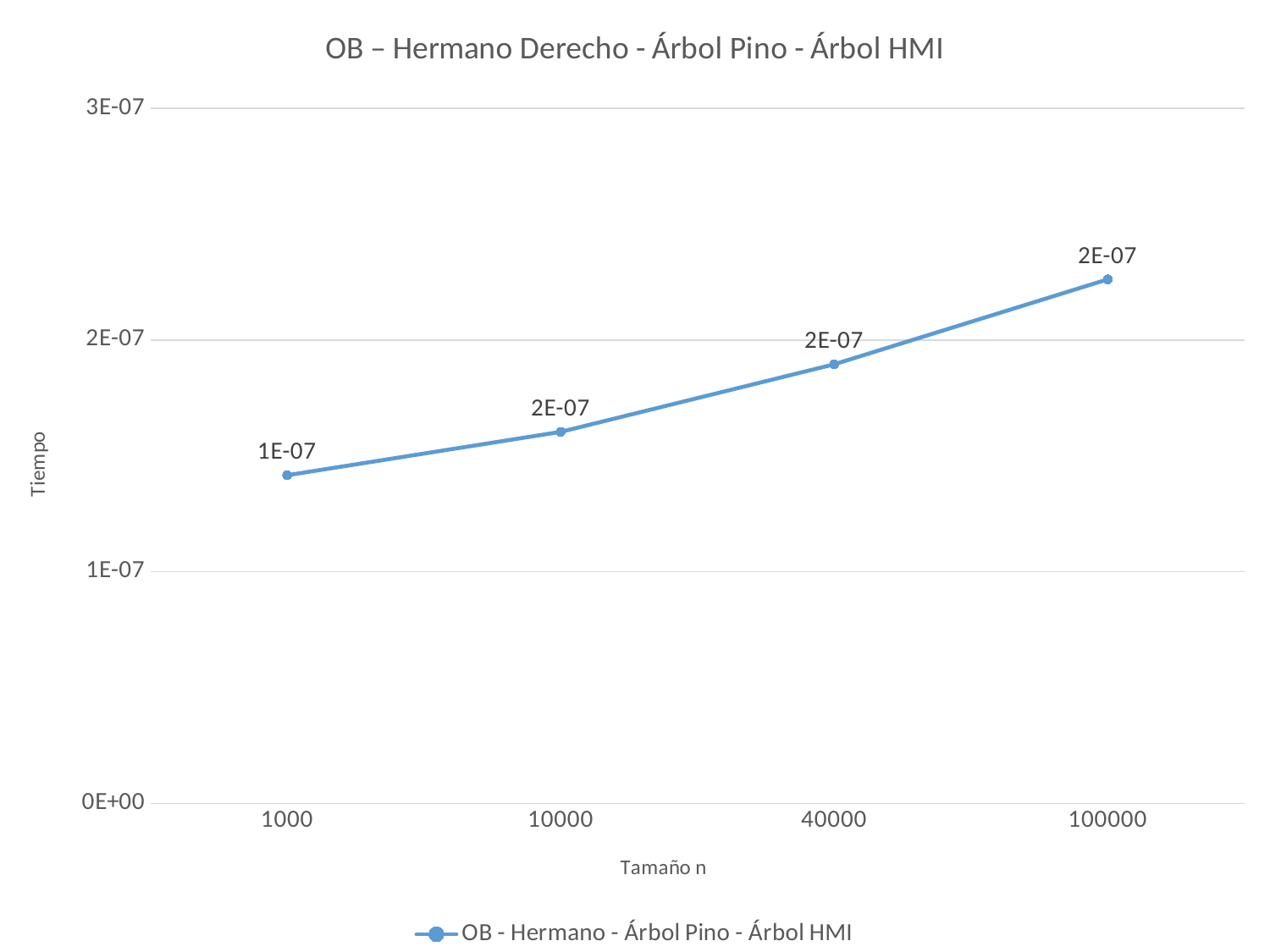

### Chart: OB – Hermano Derecho - Árbol Pino - Árbol HMI

| Category | OB - Hermano - Árbol Pino - Árbol HMI |
|---|---|
| 1000 | 1.41621e-07 |
| 10000 | 1.60336e-07 |
| 40000 | 1.89477e-07 |
| 100000 | 2.26154e-07 |